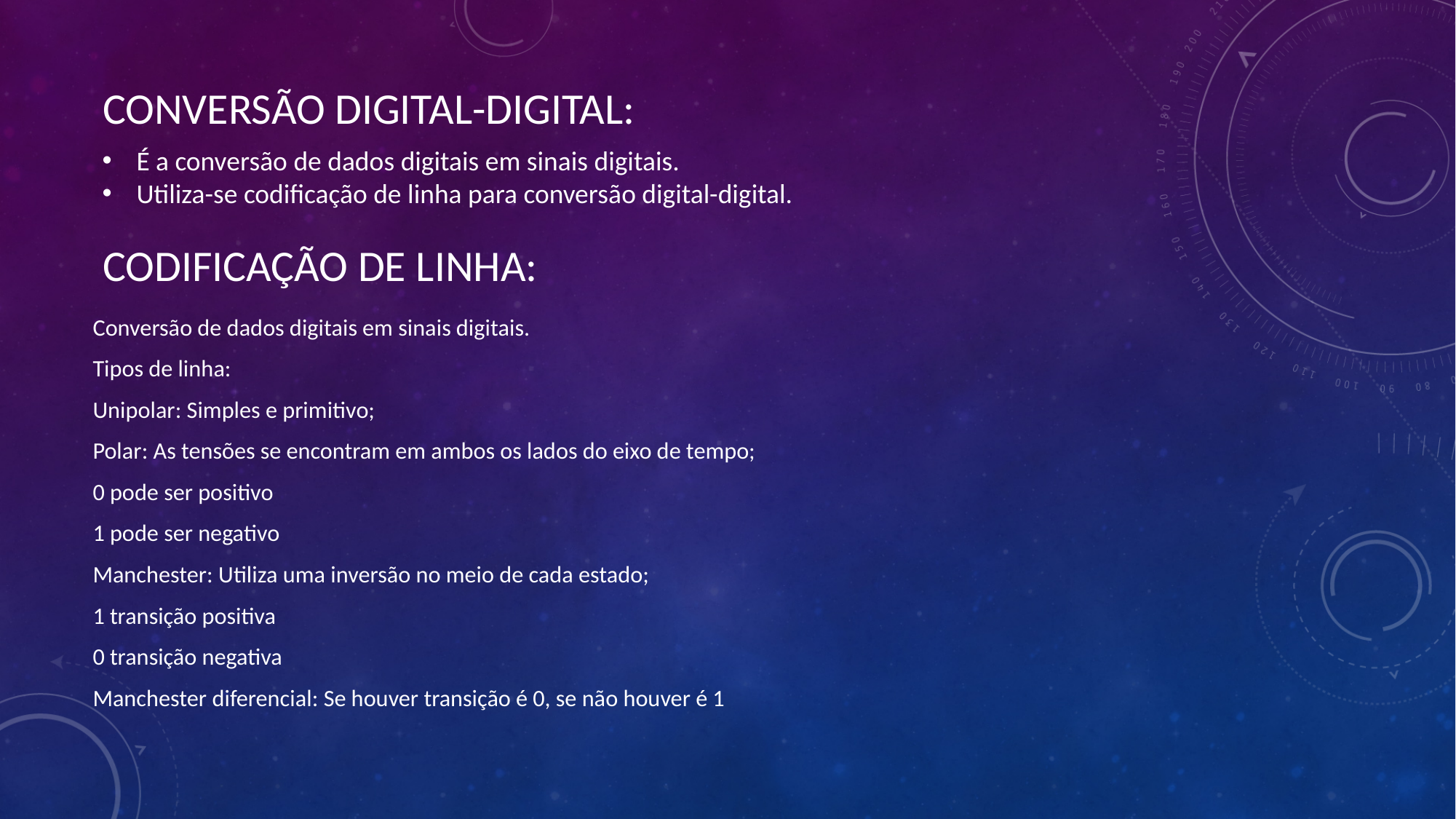

# Conversão digital-digital: Codificação de linha:
É a conversão de dados digitais em sinais digitais.
Utiliza-se codificação de linha para conversão digital-digital.

Conversão de dados digitais em sinais digitais.
Tipos de linha:
Unipolar: Simples e primitivo;
Polar: As tensões se encontram em ambos os lados do eixo de tempo;
0 pode ser positivo
1 pode ser negativo
Manchester: Utiliza uma inversão no meio de cada estado;
1 transição positiva
0 transição negativa
Manchester diferencial: Se houver transição é 0, se não houver é 1